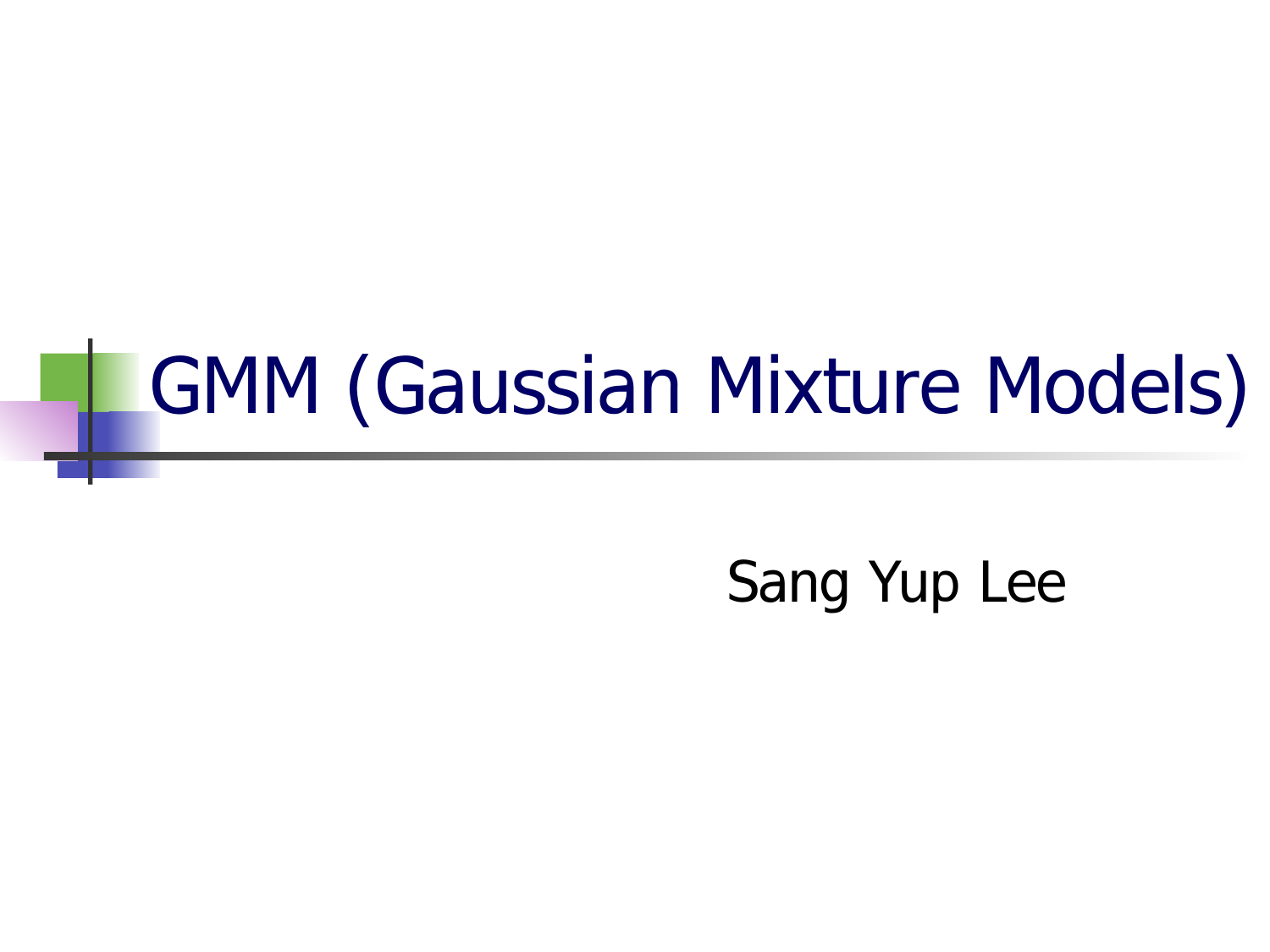

# GMM (Gaussian Mixture Models)
Sang Yup Lee